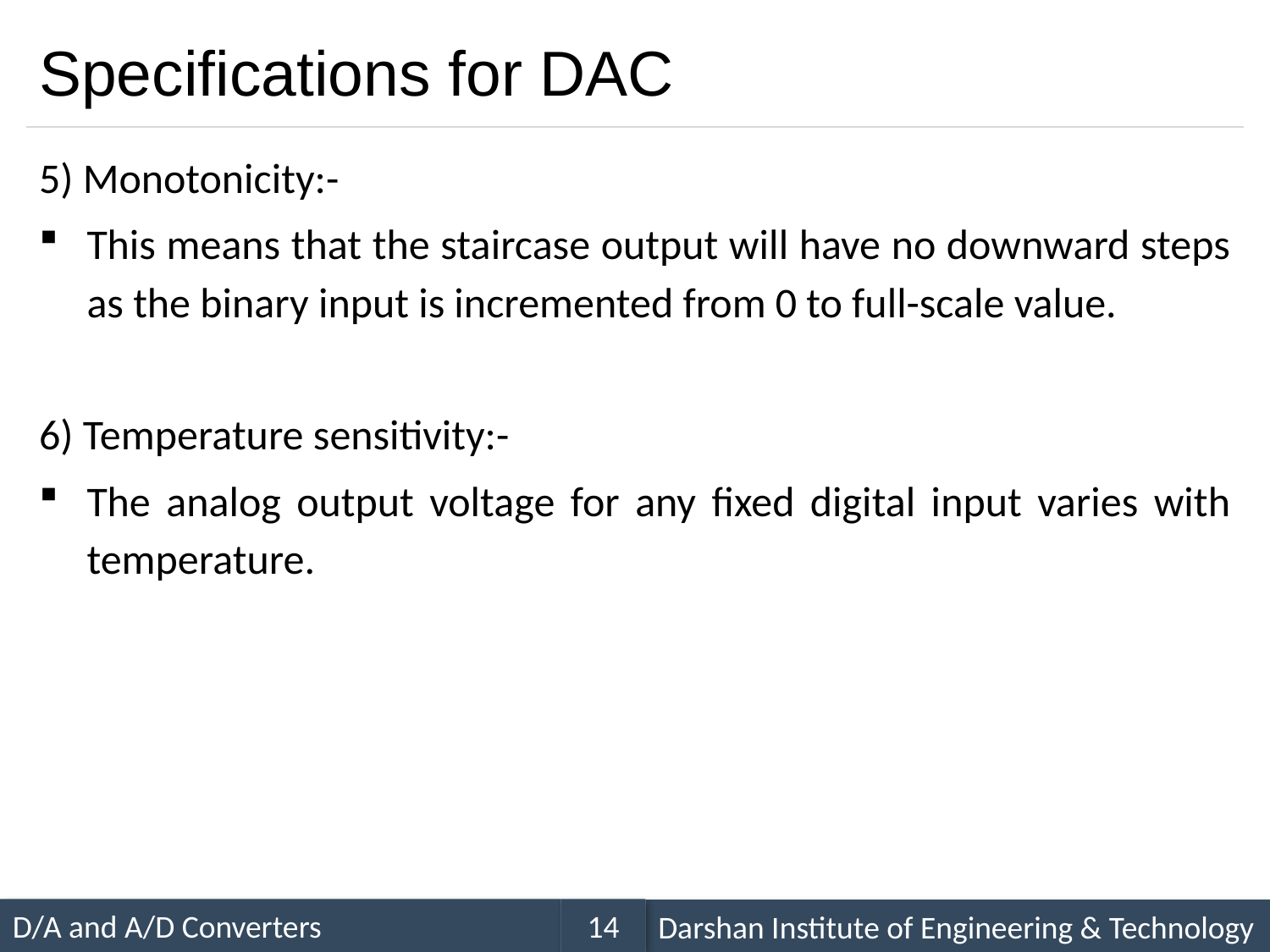

# Specifications for DAC
5) Monotonicity:-
This means that the staircase output will have no downward steps as the binary input is incremented from 0 to full-scale value.

6) Temperature sensitivity:-
The analog output voltage for any fixed digital input varies with temperature.